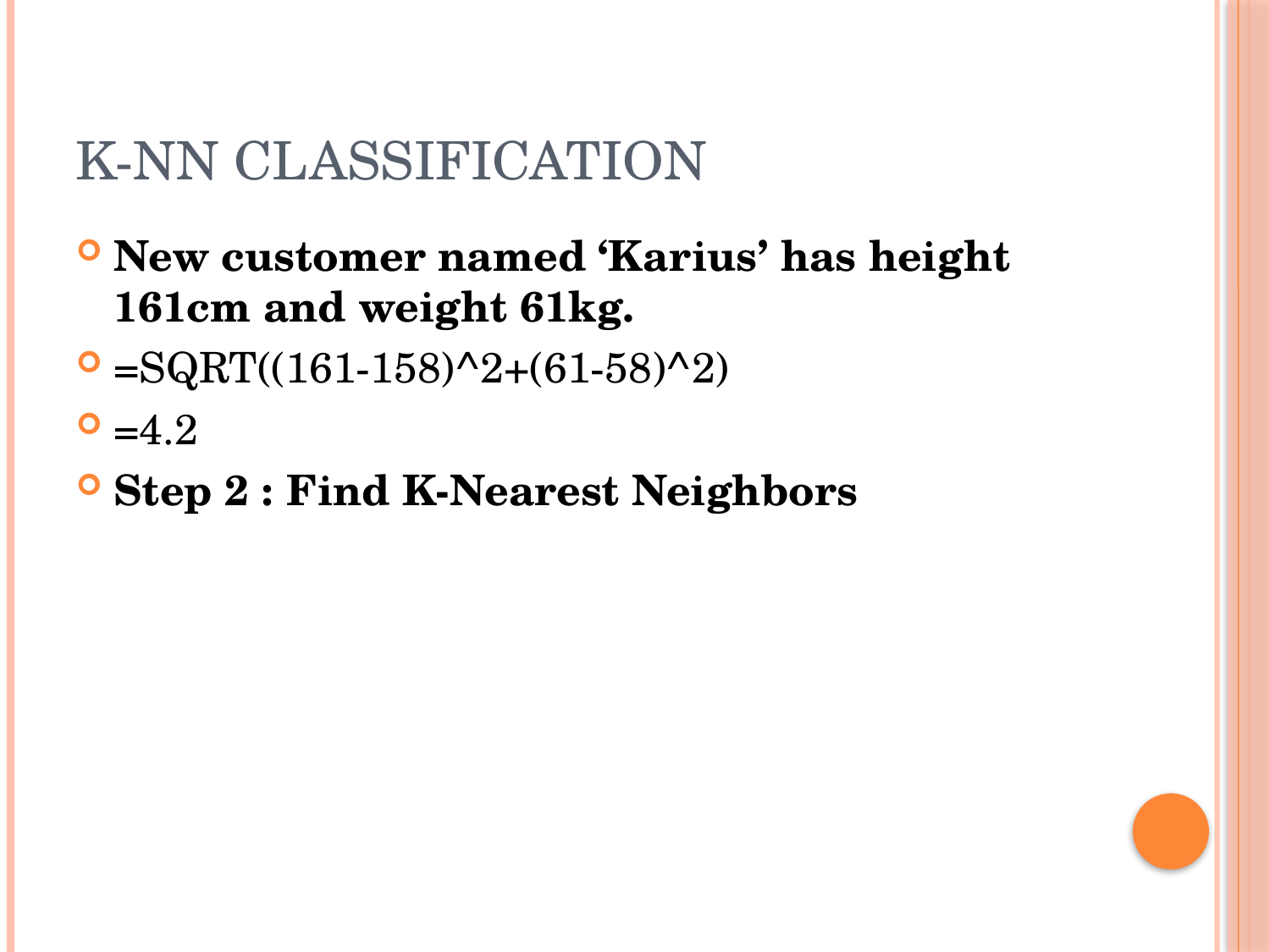

# K-NN CLASSIFICATION
New customer named ‘Karius’ has height 161cm and weight 61kg.
=SQRT((161-158)^2+(61-58)^2)
=4.2
Step 2 : Find K-Nearest Neighbors